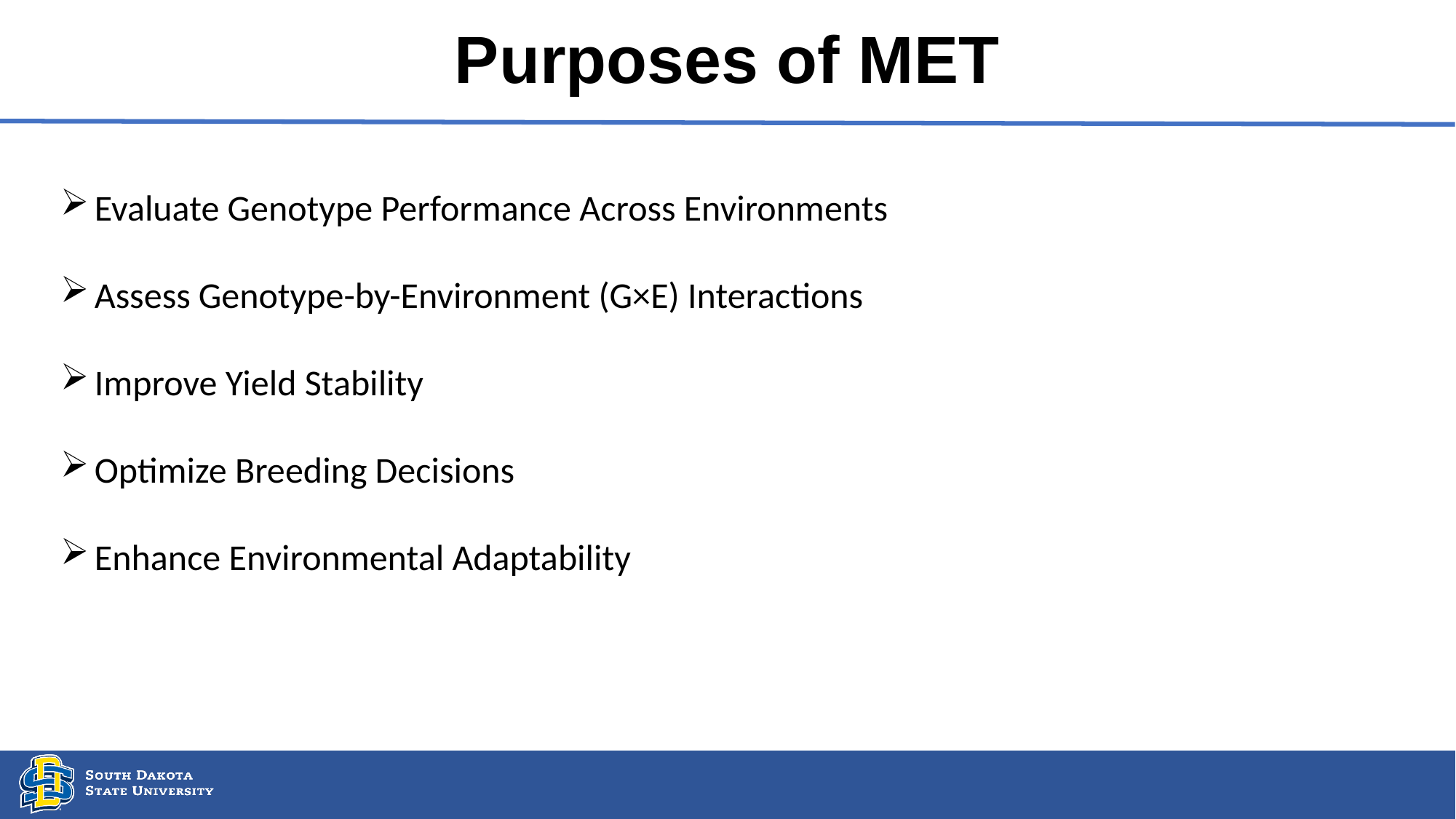

# Purposes of MET
Evaluate Genotype Performance Across Environments
Assess Genotype-by-Environment (G×E) Interactions
Improve Yield Stability
Optimize Breeding Decisions
Enhance Environmental Adaptability